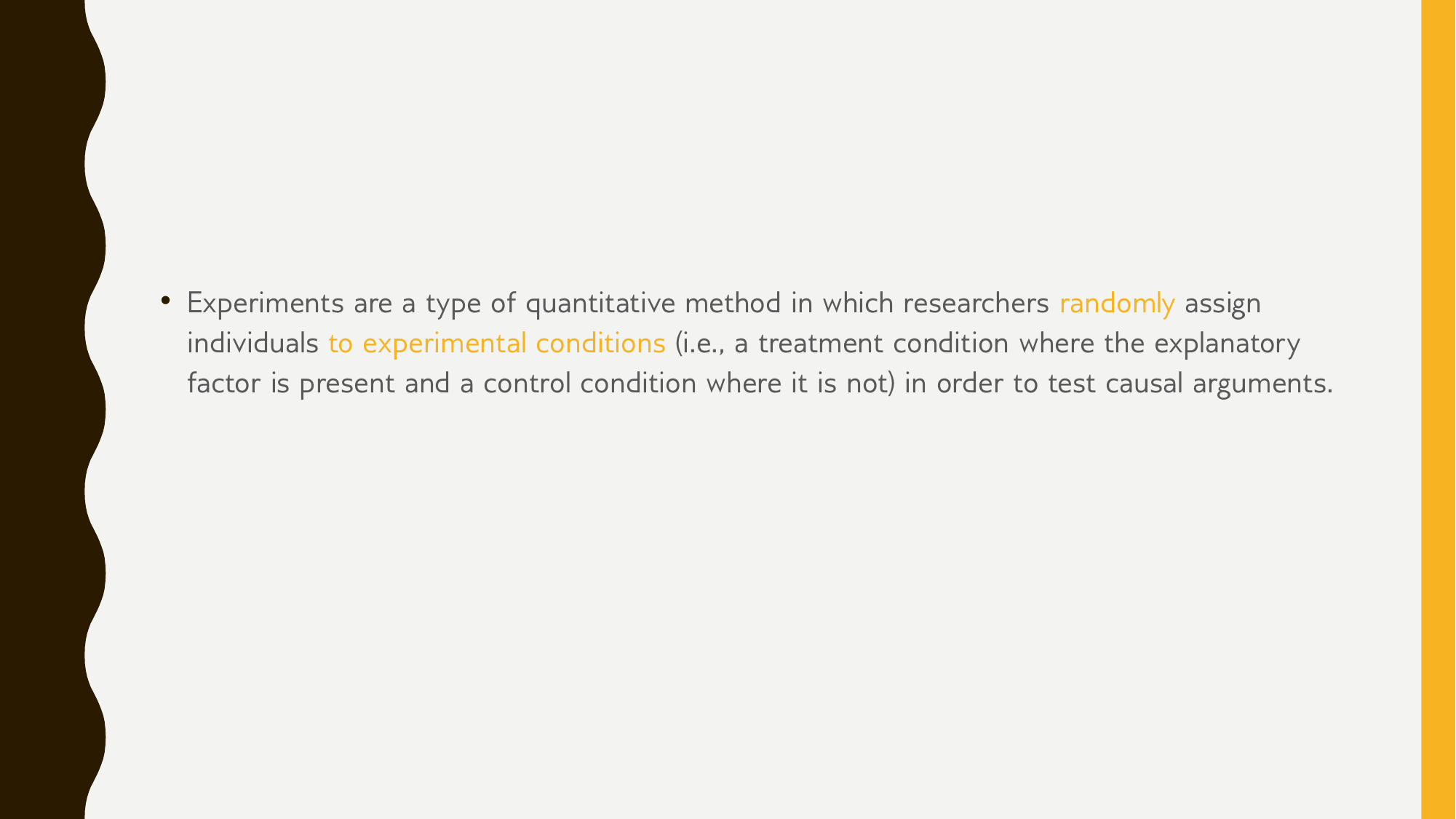

#
Experiments are a type of quantitative method in which researchers randomly assign individuals to experimental conditions (i.e., a treatment condition where the explanatory factor is present and a control condition where it is not) in order to test causal arguments.